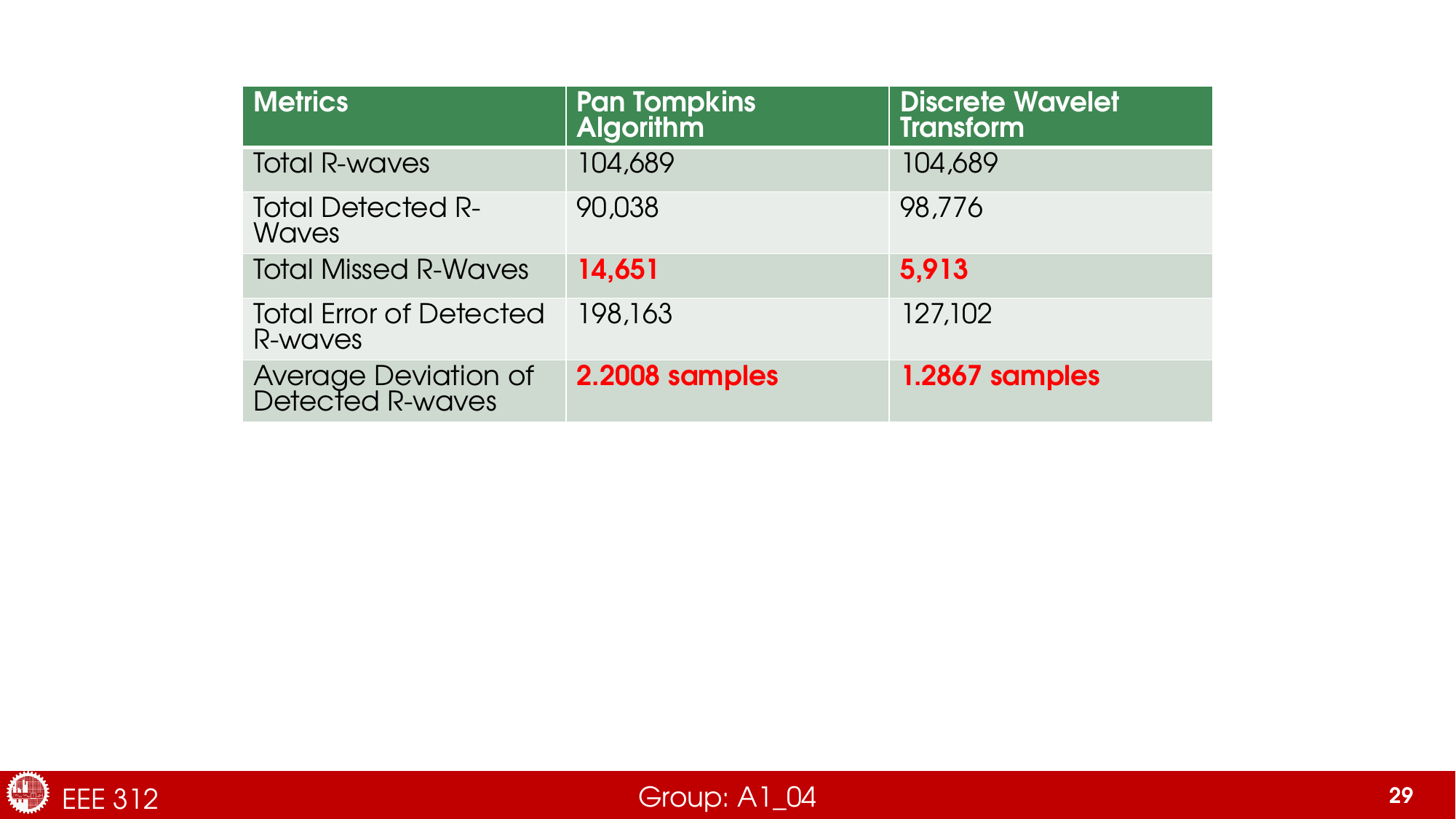

| Metrics | Pan Tompkins Algorithm | Discrete Wavelet Transform |
| --- | --- | --- |
| Total R-waves | 104,689 | 104,689 |
| Total Detected R-Waves | 90,038 | 98,776 |
| Total Missed R-Waves | 14,651 | 5,913 |
| Total Error of Detected R-waves | 198,163 | 127,102 |
| Average Deviation of Detected R-waves | 2.2008 samples | 1.2867 samples |
Group: A1_04
EEE 312
29